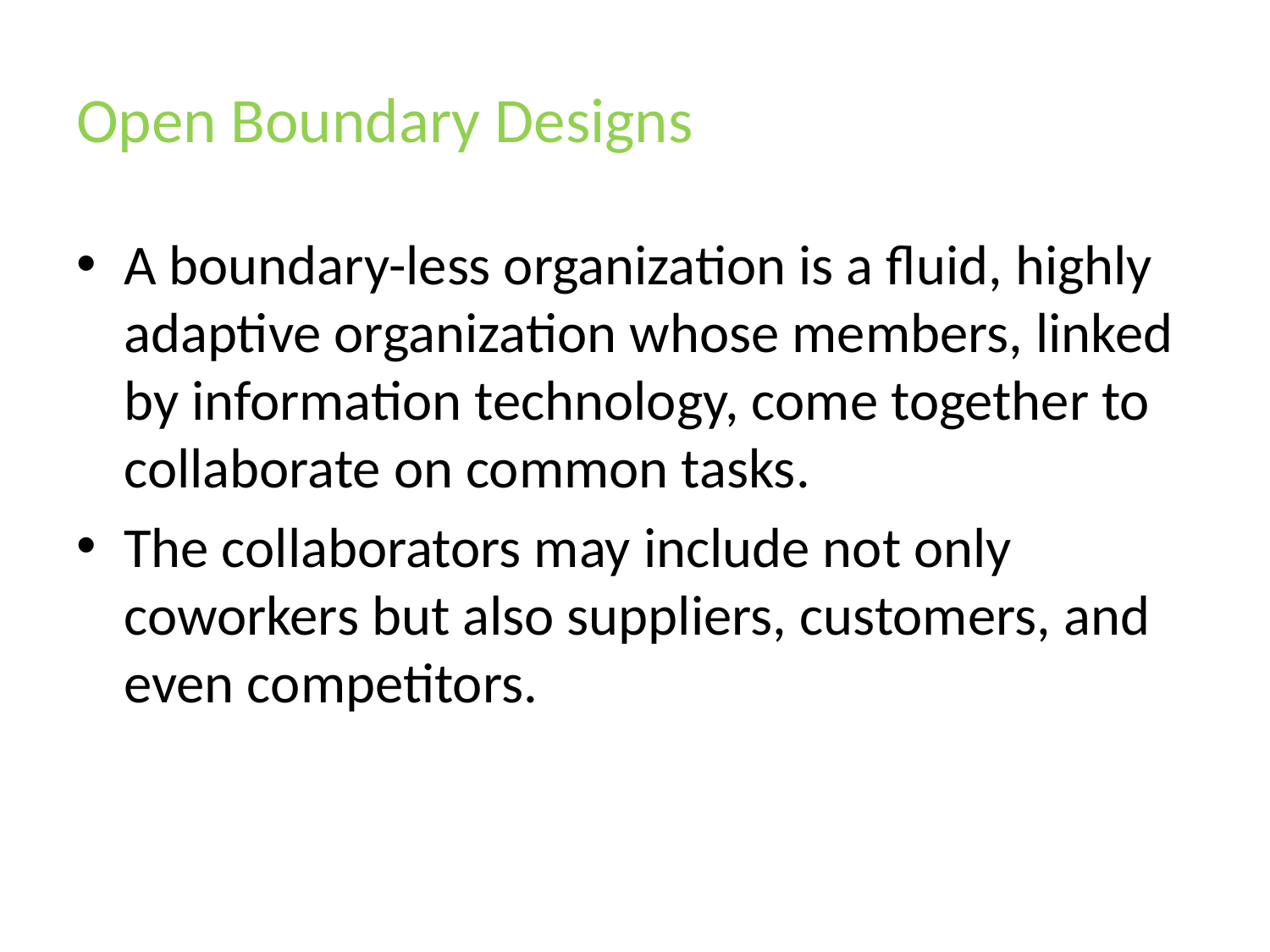

# Open Boundary Designs
A boundary-less organization is a fluid, highly adaptive organization whose members, linked by information technology, come together to collaborate on common tasks.
The collaborators may include not only coworkers but also suppliers, customers, and even competitors.